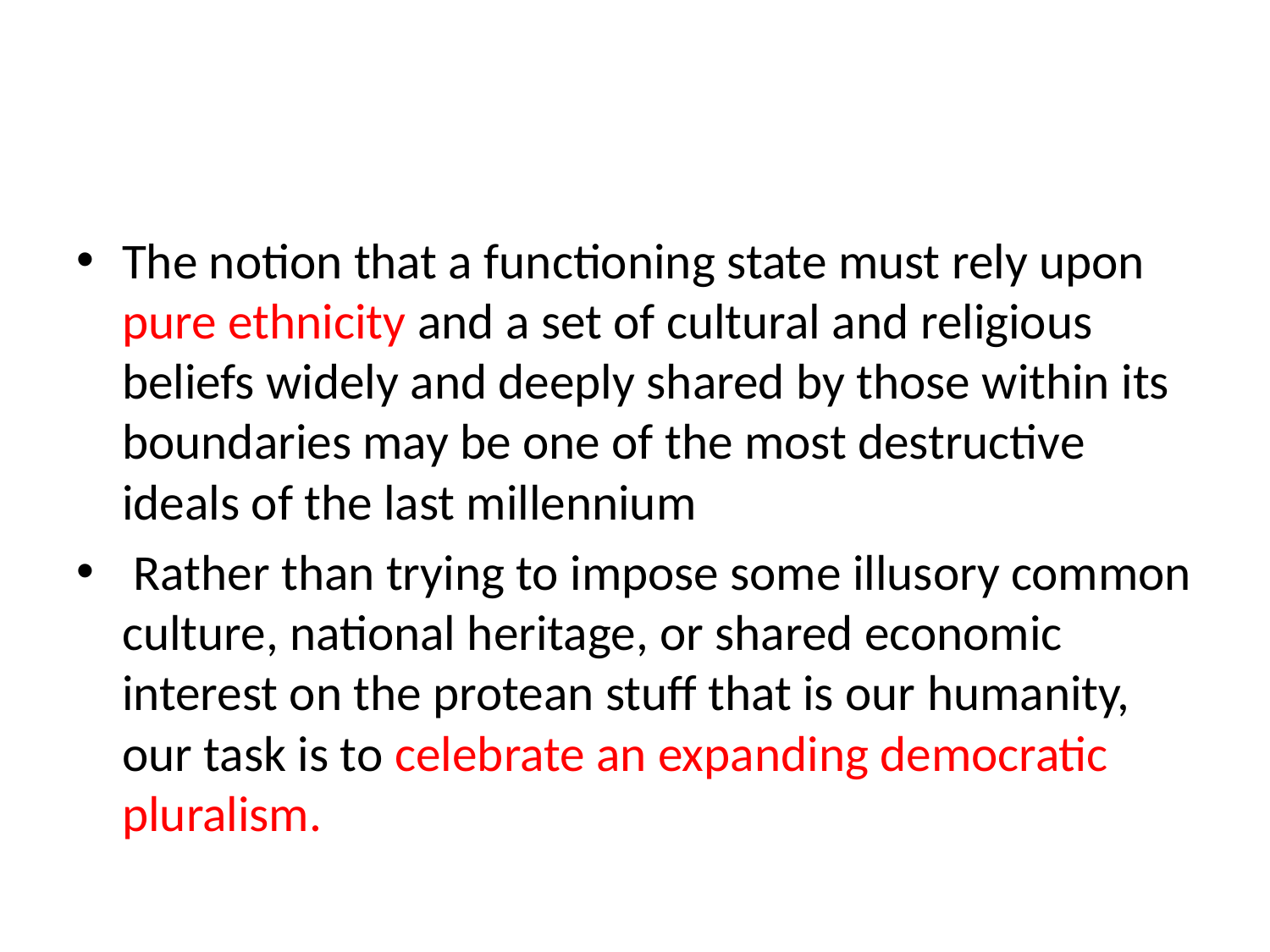

#
The notion that a functioning state must rely upon pure ethnicity and a set of cultural and religious beliefs widely and deeply shared by those within its boundaries may be one of the most destructive ideals of the last millennium
 Rather than trying to impose some illusory common culture, national heritage, or shared economic interest on the protean stuff that is our humanity, our task is to celebrate an expanding democratic pluralism.